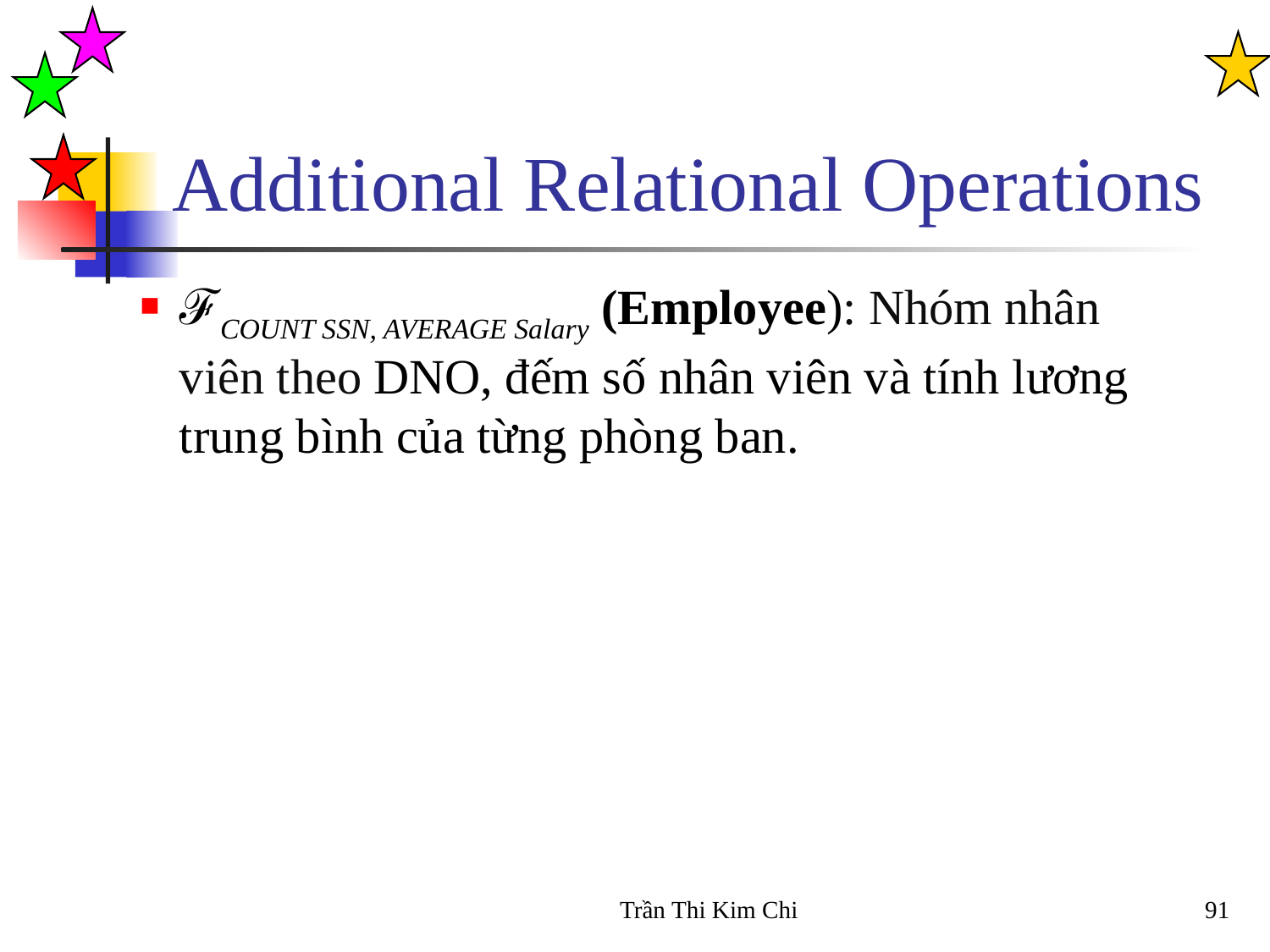

# Additional Relational Operations
ℱCOUNT SSN, AVERAGE Salary (Employee): Nhóm nhân viên theo DNO, đếm số nhân viên và tính lương trung bình của từng phòng ban.
Trần Thi Kim Chi
91